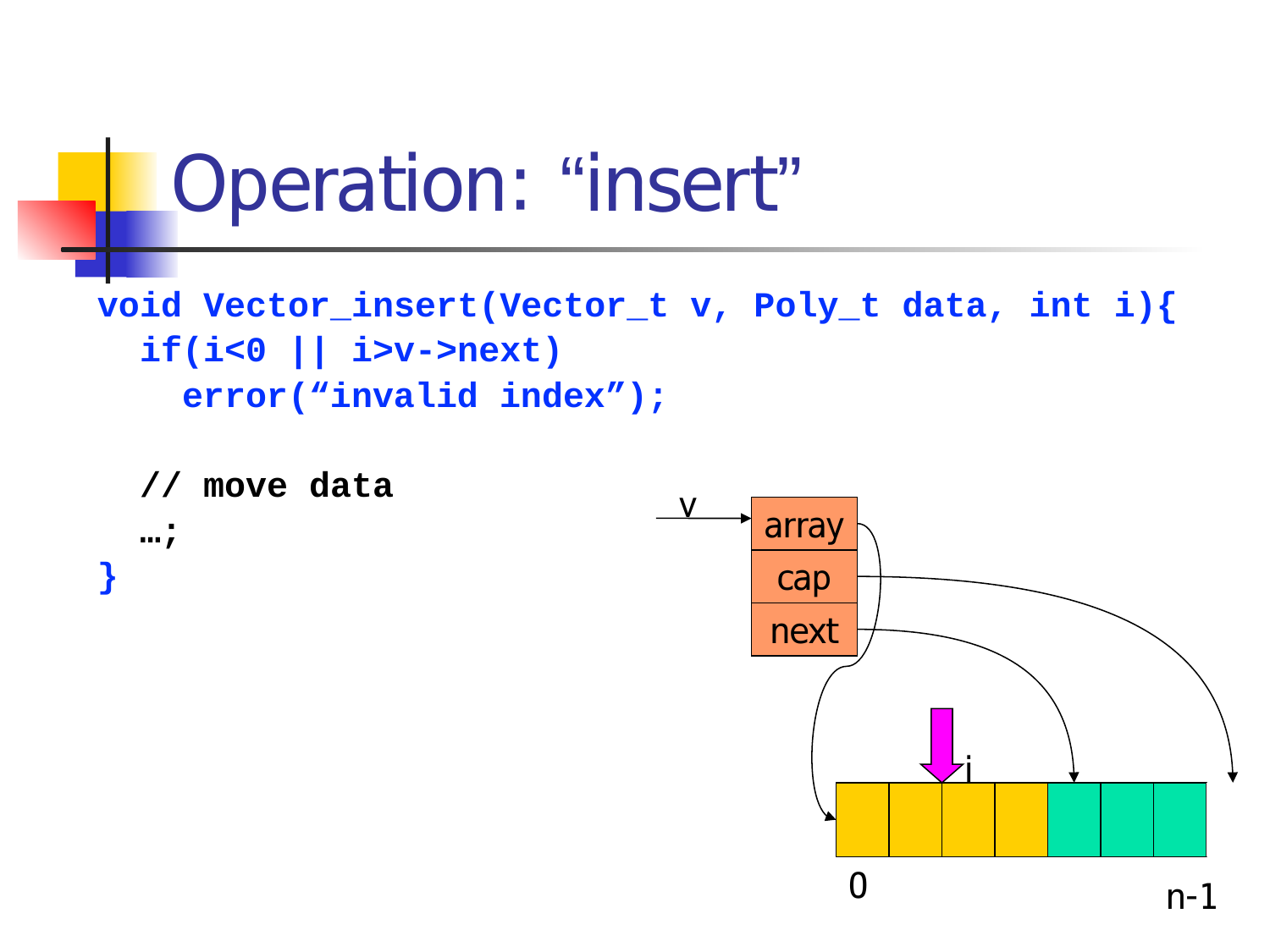

# Operation: “insert”
void Vector_insert(Vector_t v, Poly_t data, int i){
  if(i<0 || i>v->next)
    error(“invalid index”);

  // move data
  …;
}

v
array

cap
next

i

0
n-1